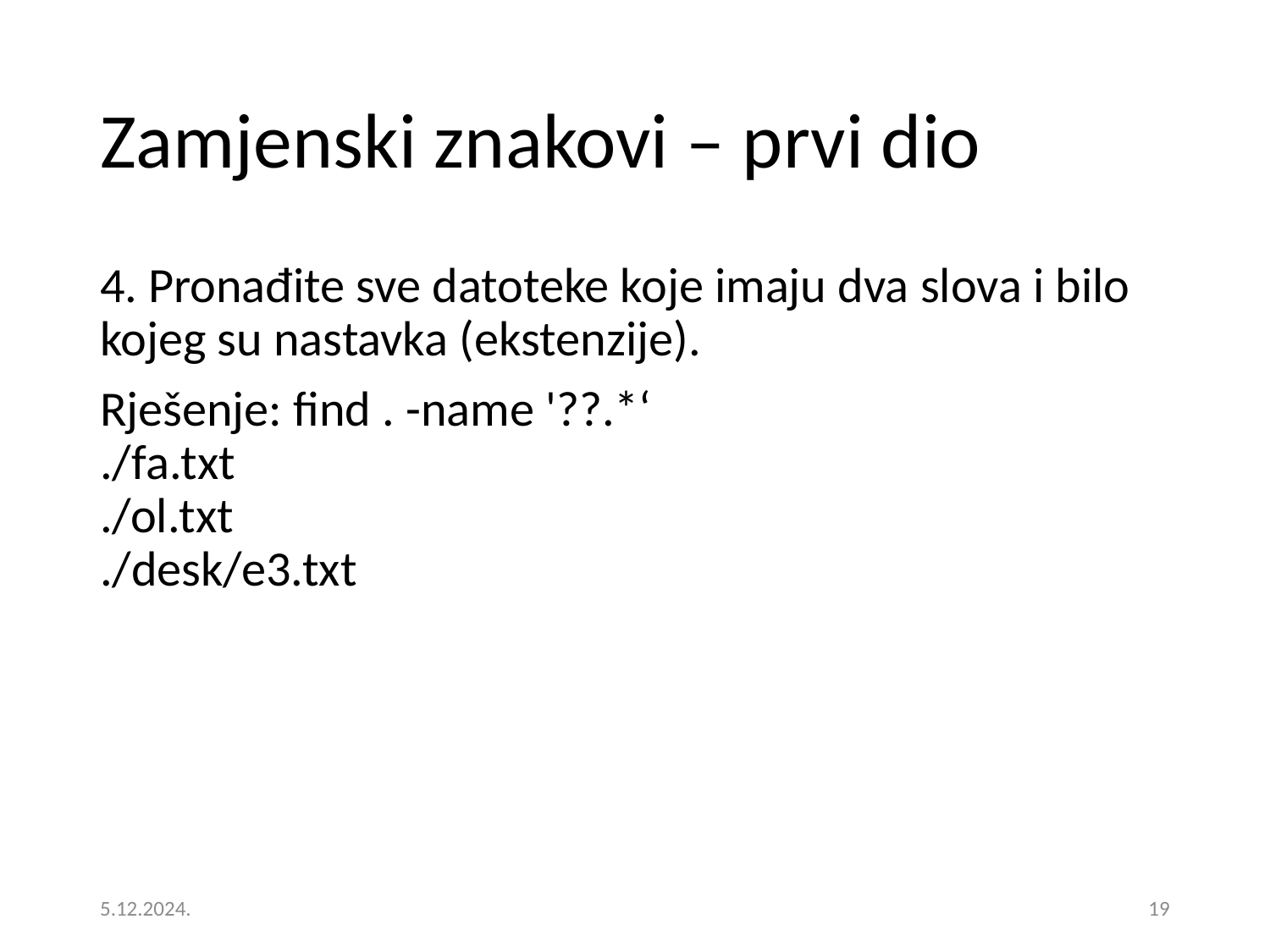

# Zamjenski znakovi – prvi dio
4. Pronađite sve datoteke koje imaju dva slova i bilo kojeg su nastavka (ekstenzije).
Rješenje: find . -name '??.*‘
./fa.txt
./ol.txt
./desk/e3.txt

5.12.2024.
19